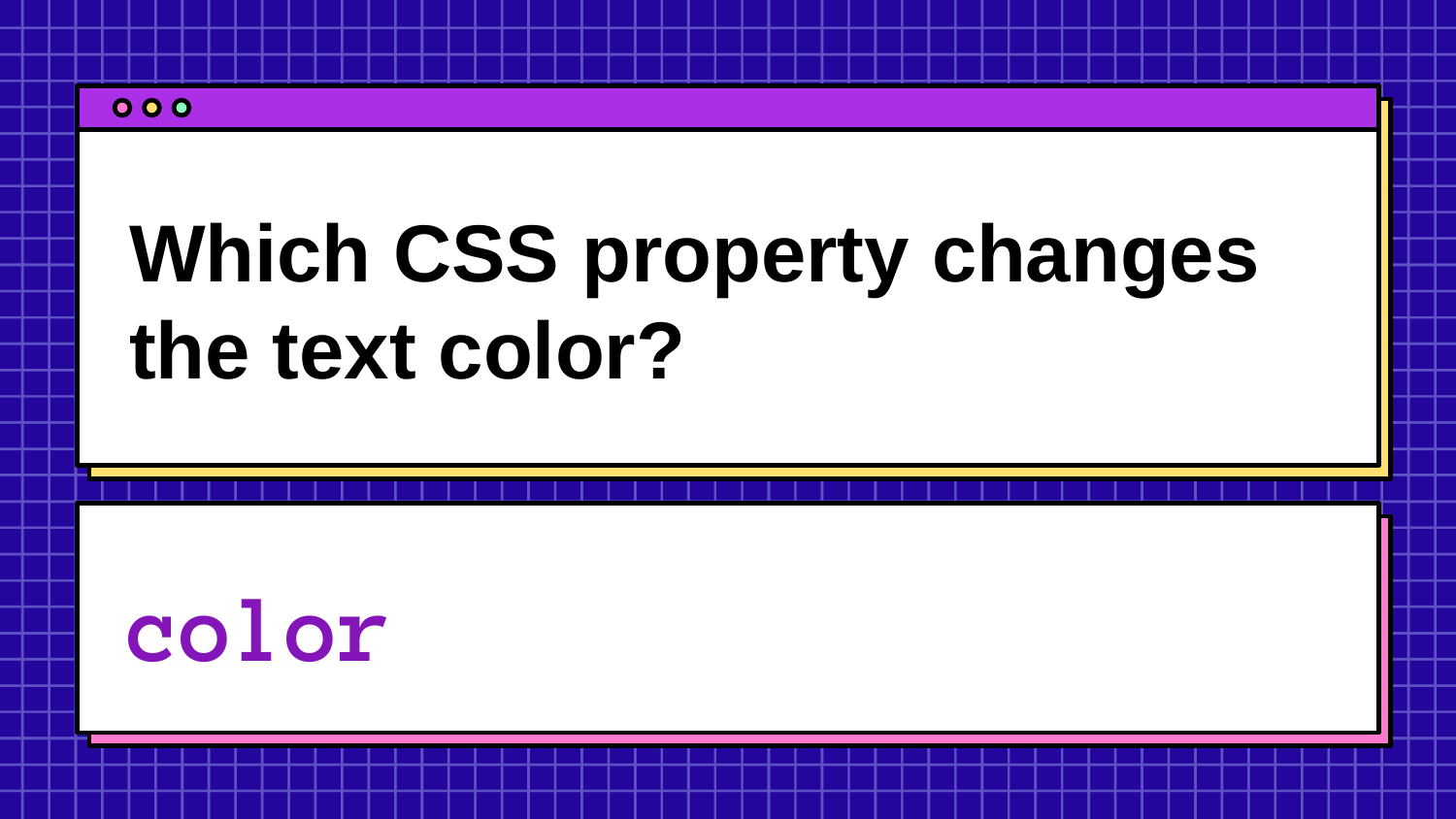

# Which CSS property changes the text color?
color